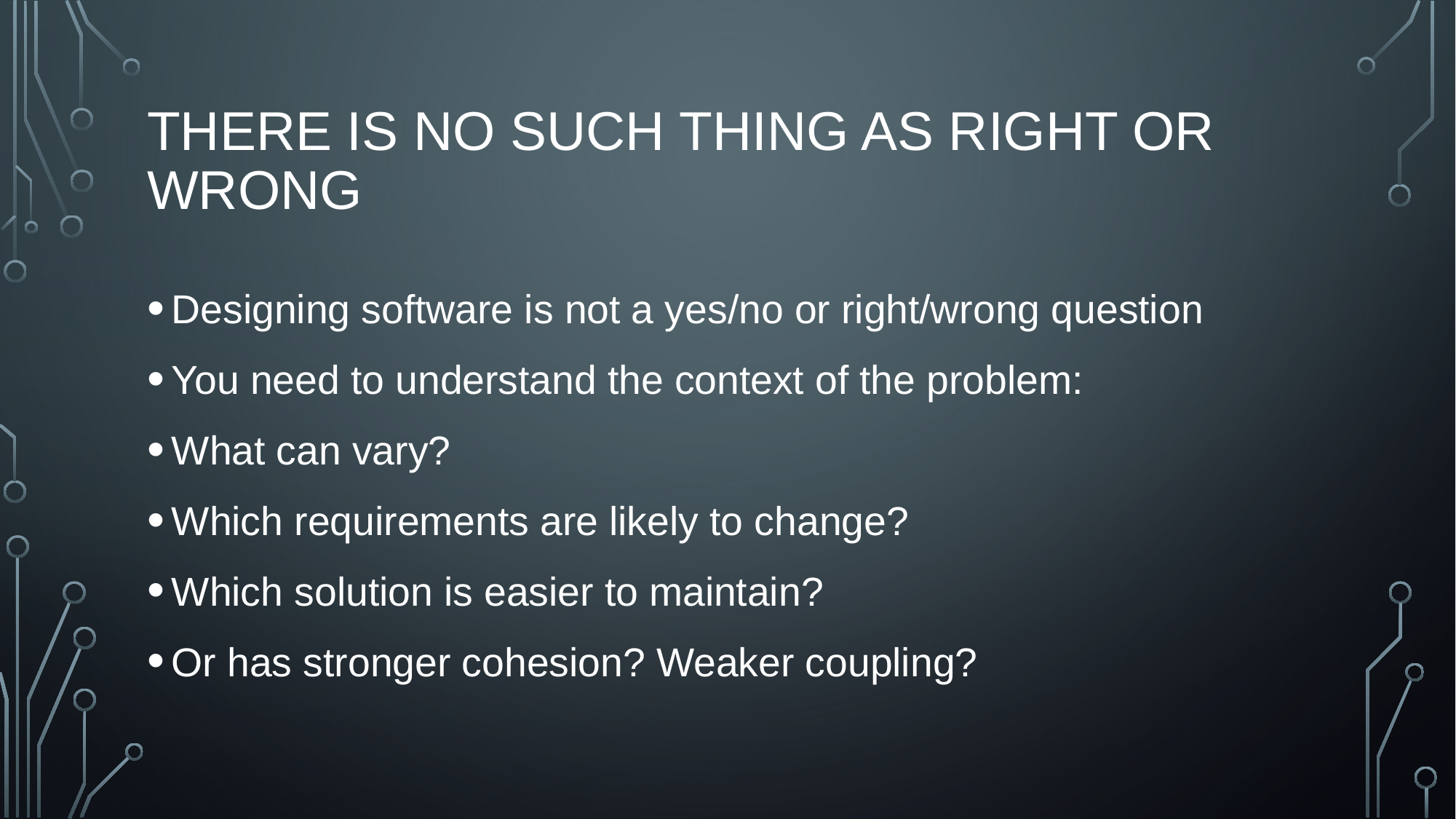

# There is no such thing as right or wrong
Designing software is not a yes/no or right/wrong question
You need to understand the context of the problem:
What can vary?
Which requirements are likely to change?
Which solution is easier to maintain?
Or has stronger cohesion? Weaker coupling?